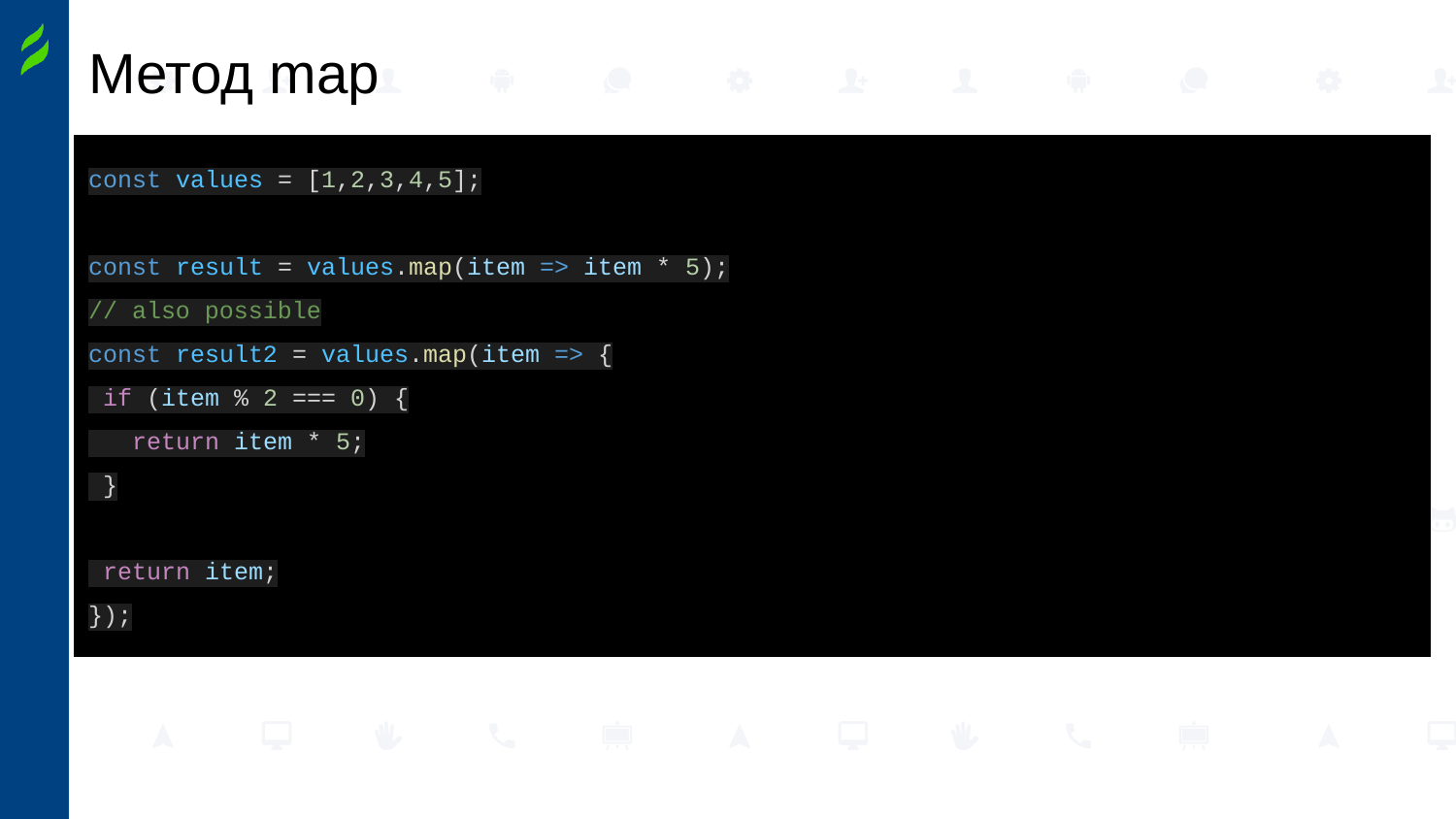

# Метод map
const values = [1,2,3,4,5];

const result = values.map(item => item * 5);
// also possible
const result2 = values.map(item => {
 if (item % 2 === 0) {
   return item * 5;
 }

 return item;
});